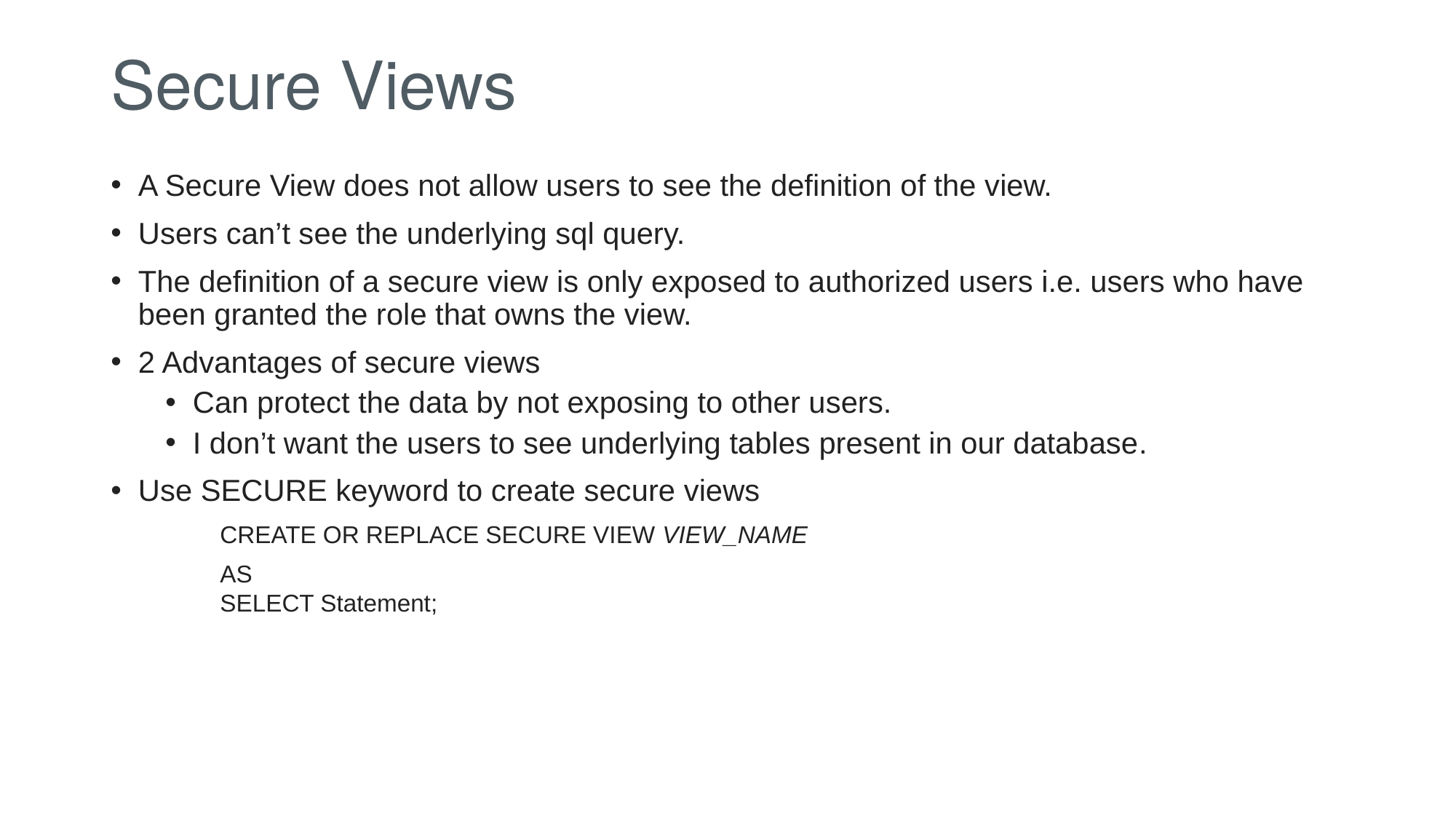

# Secure Views
A Secure View does not allow users to see the definition of the view.
Users can’t see the underlying sql query.
The definition of a secure view is only exposed to authorized users i.e. users who have been granted the role that owns the view.
2 Advantages of secure views
Can protect the data by not exposing to other users.
I don’t want the users to see underlying tables present in our database.
Use SECURE keyword to create secure views
	CREATE OR REPLACE SECURE VIEW VIEW_NAME
	AS
	SELECT Statement;